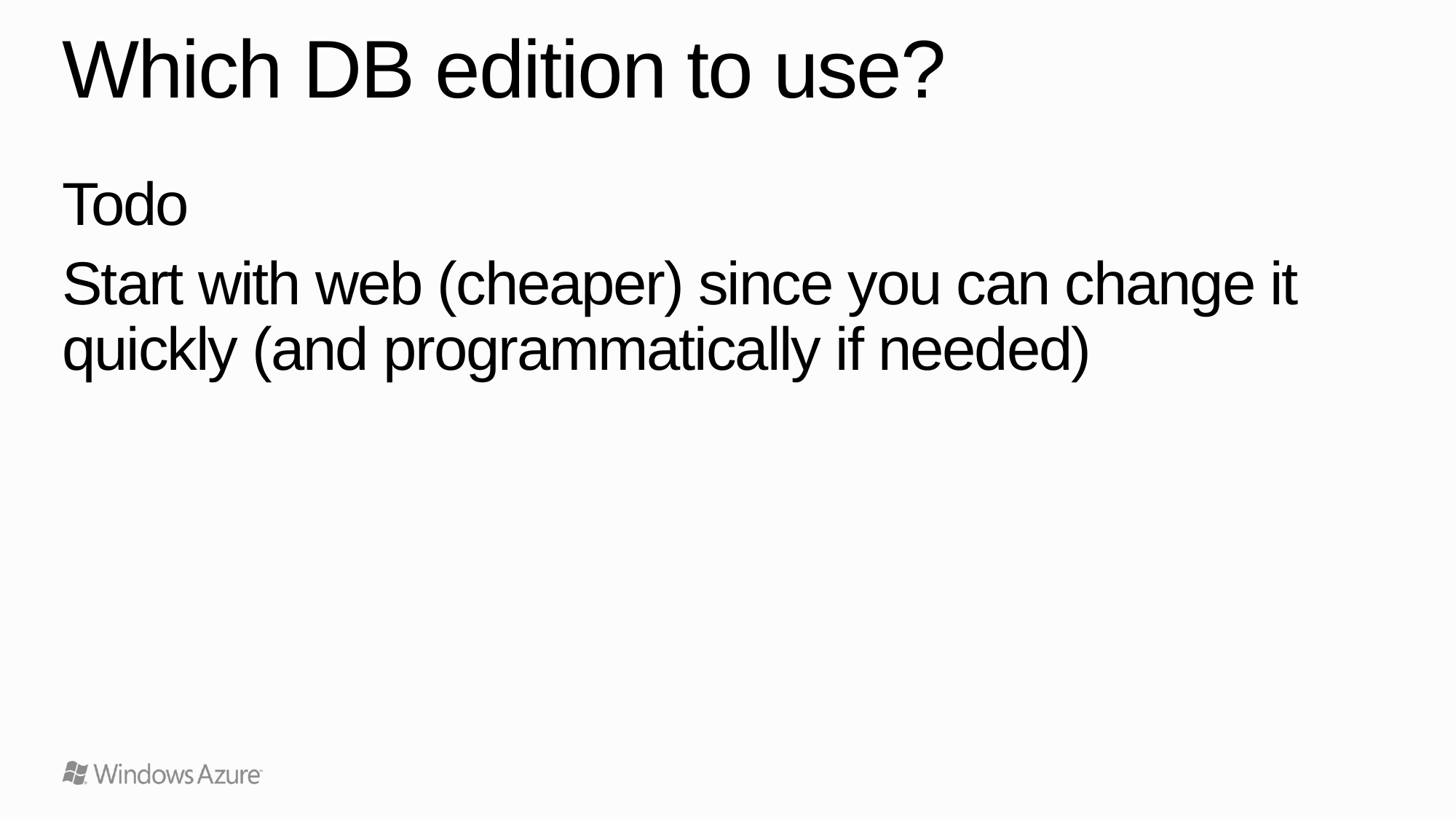

# Which DB edition to use?
Todo
Start with web (cheaper) since you can change it quickly (and programmatically if needed)